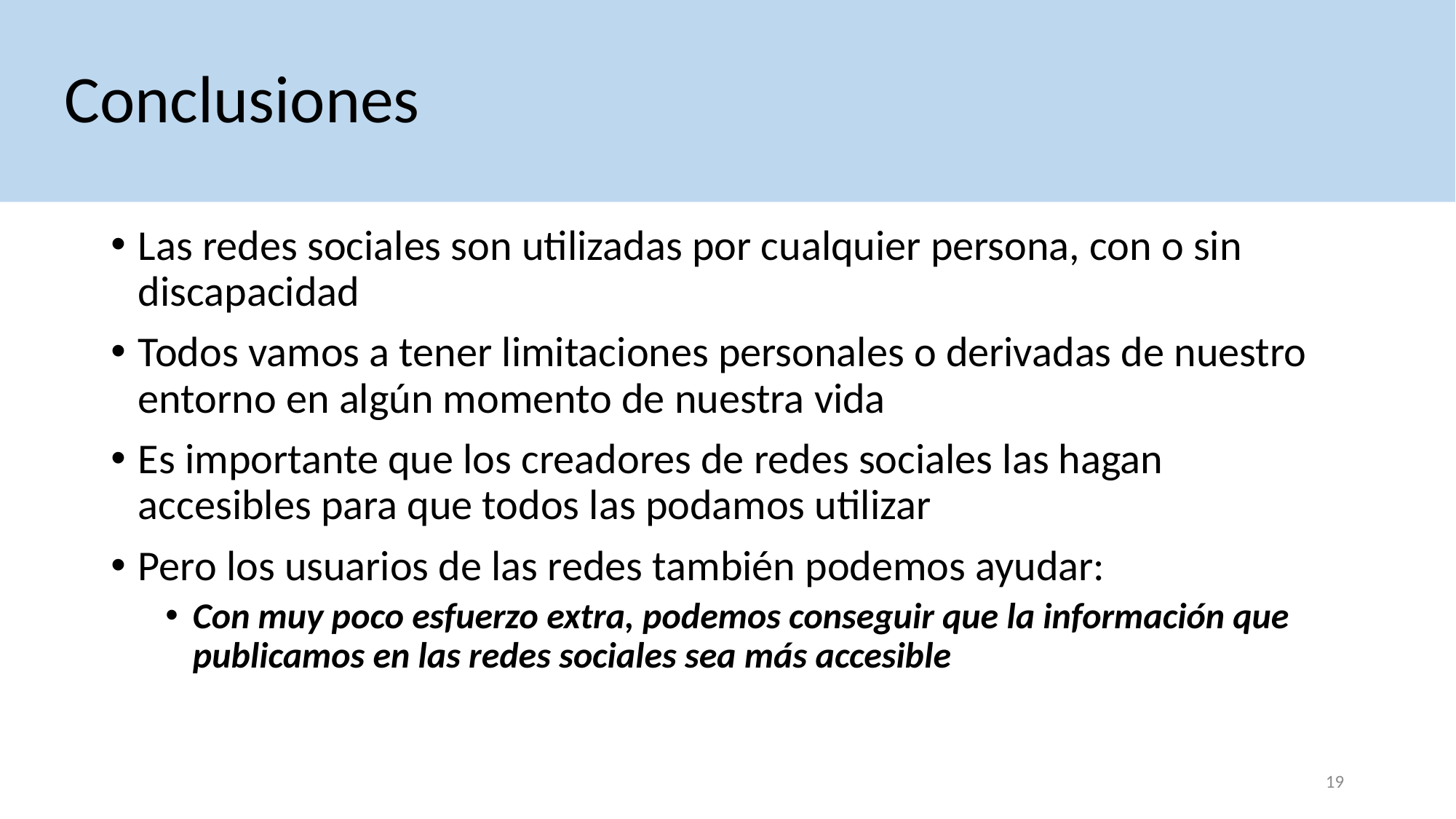

# Conclusiones
Las redes sociales son utilizadas por cualquier persona, con o sin discapacidad
Todos vamos a tener limitaciones personales o derivadas de nuestro entorno en algún momento de nuestra vida
Es importante que los creadores de redes sociales las hagan accesibles para que todos las podamos utilizar
Pero los usuarios de las redes también podemos ayudar:
Con muy poco esfuerzo extra, podemos conseguir que la información que publicamos en las redes sociales sea más accesible

19